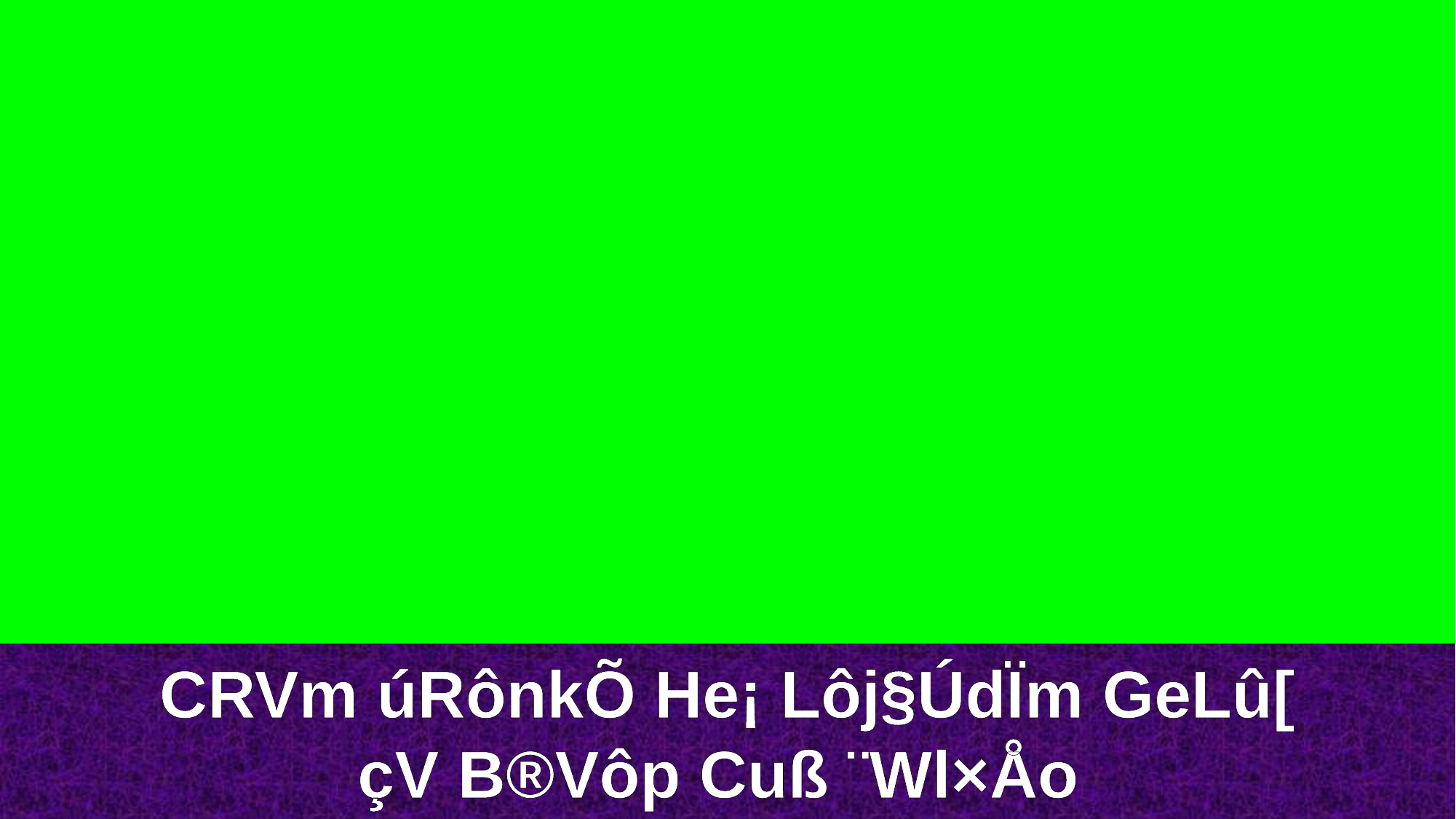

CRVm úRônkÕ He¡ Lôj§ÚdÏm GeLû[
çV B®Vôp Cuß ¨Wl×Åo